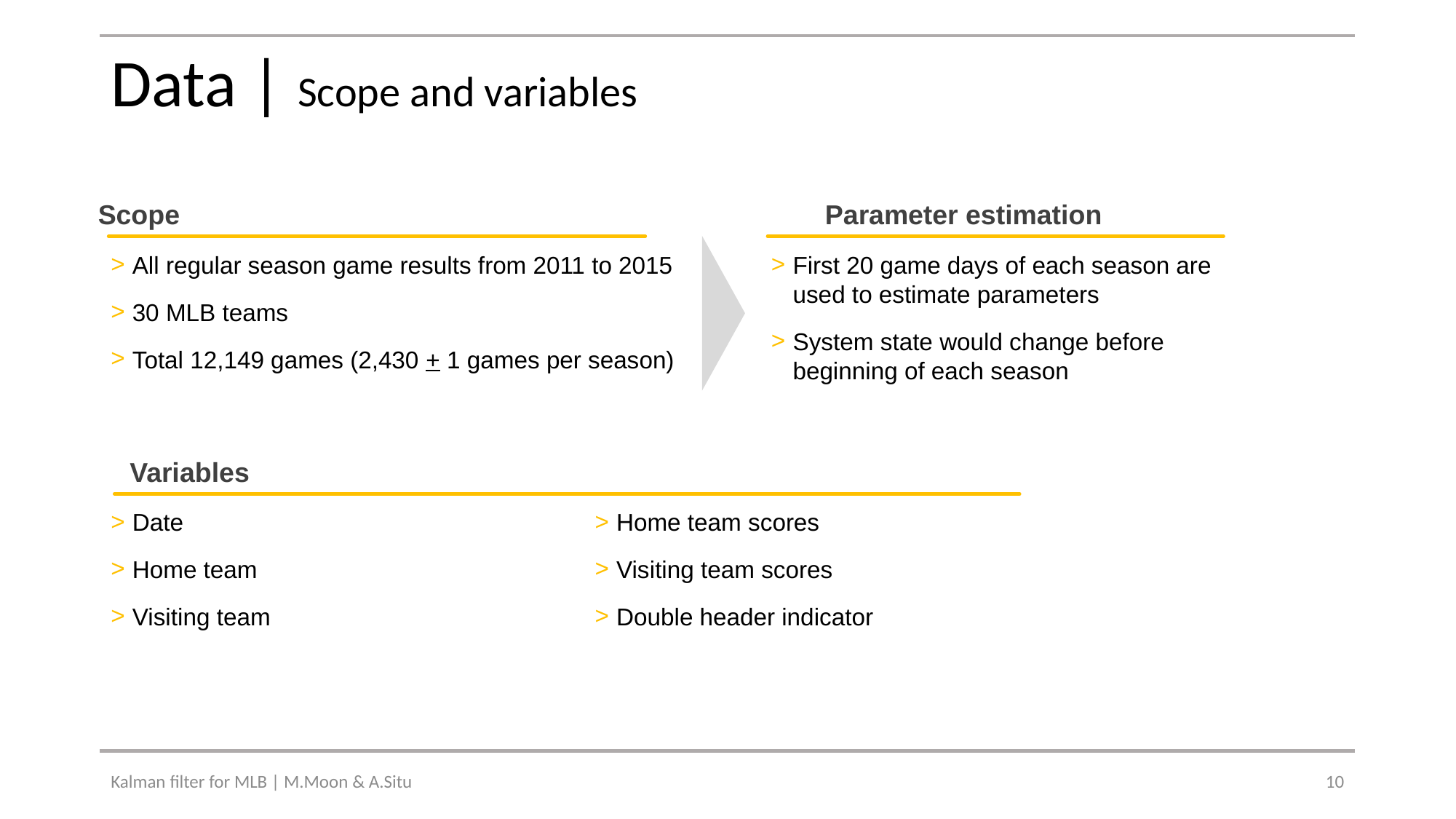

# Data | Scope and variables
Scope
All regular season game results from 2011 to 2015
30 MLB teams
Total 12,149 games (2,430 + 1 games per season)
Parameter estimation
First 20 game days of each season are used to estimate parameters
System state would change before beginning of each season

Variables
Date
Home team
Visiting team
Home team scores
Visiting team scores
Double header indicator
Kalman filter for MLB | M.Moon & A.Situ
10